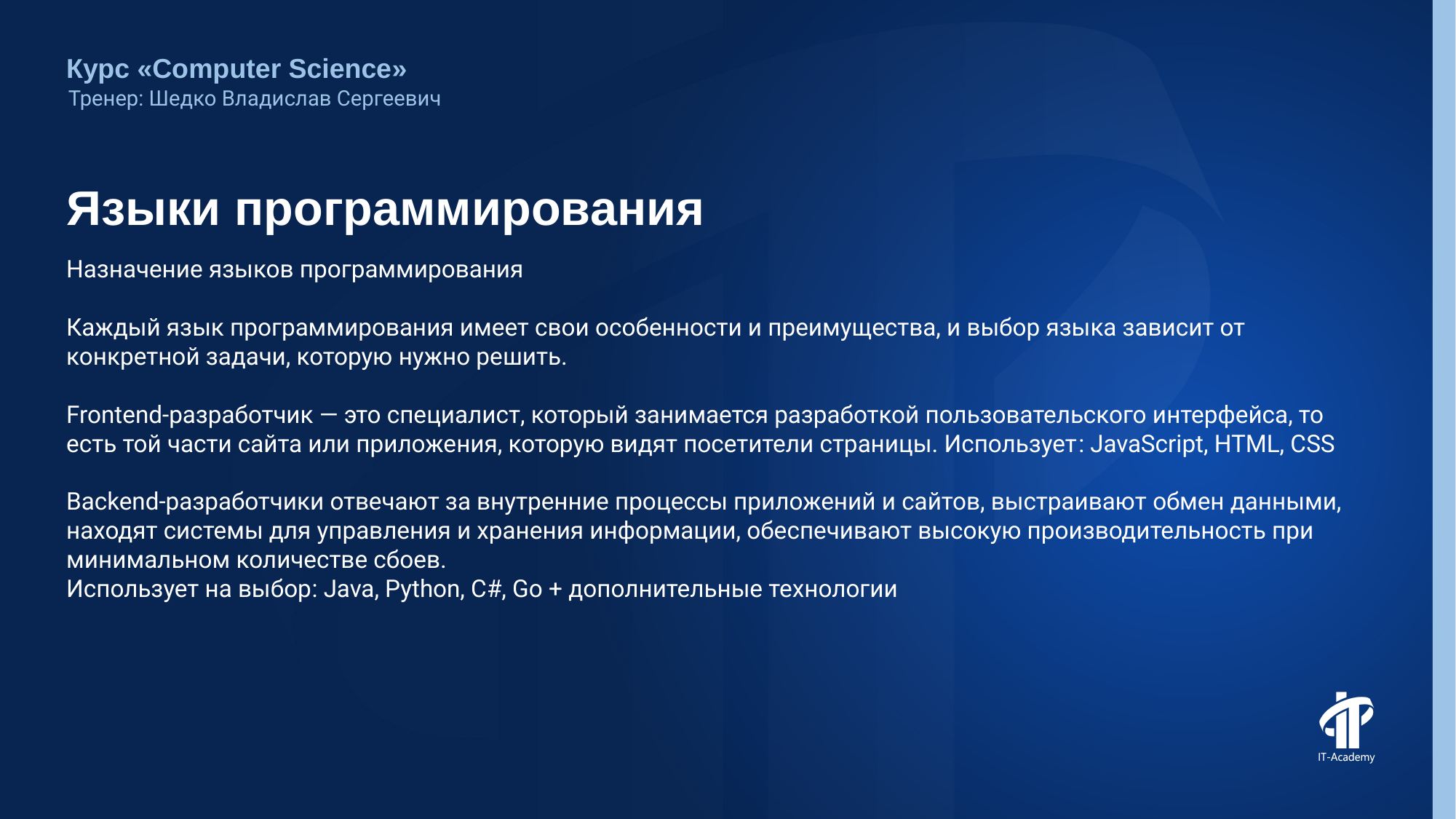

Курс «Computer Science»
Тренер: Шедко Владислав Сергеевич

# Языки программирования
Назначение языков программирования

Каждый язык программирования имеет свои особенности и преимущества, и выбор языка зависит от конкретной задачи, которую нужно решить.

Frontend-разработчик — это специалист, который занимается разработкой пользовательского интерфейса, то есть той части сайта или приложения, которую видят посетители страницы. Использует: JavaScript, HTML, CSS

Backend-разработчики отвечают за внутренние процессы приложений и сайтов, выстраивают обмен данными, находят системы для управления и хранения информации, обеспечивают высокую производительность при минимальном количестве сбоев.
Использует на выбор: Java, Python, C#, Go + дополнительные технологии